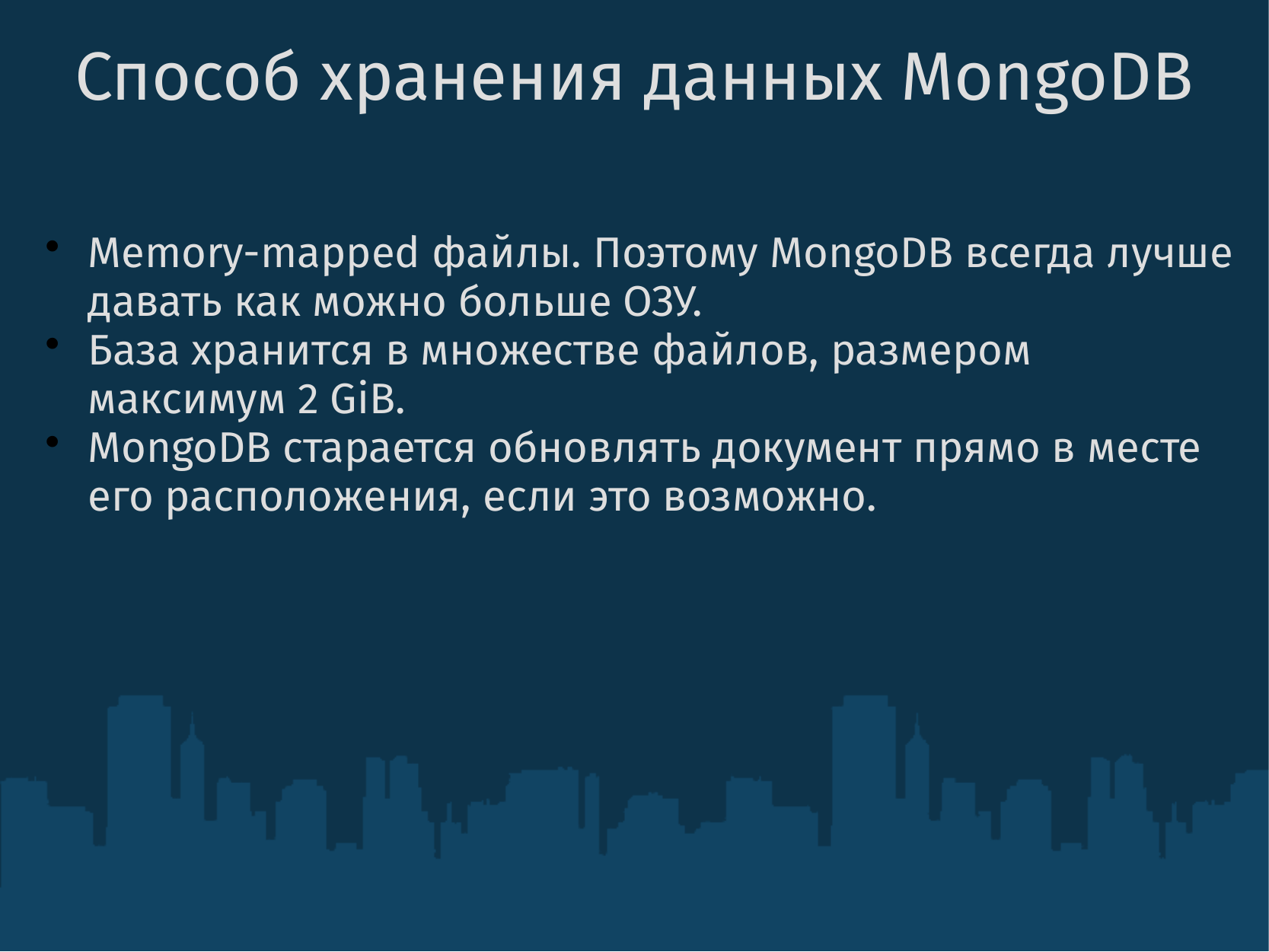

# Способ хранения данных MongoDB
Memory-mapped файлы. Поэтому MongoDB всегда лучше давать как можно больше ОЗУ.
База хранится в множестве файлов, размером максимум 2 GiB.
MongoDB старается обновлять документ прямо в месте его расположения, если это возможно.